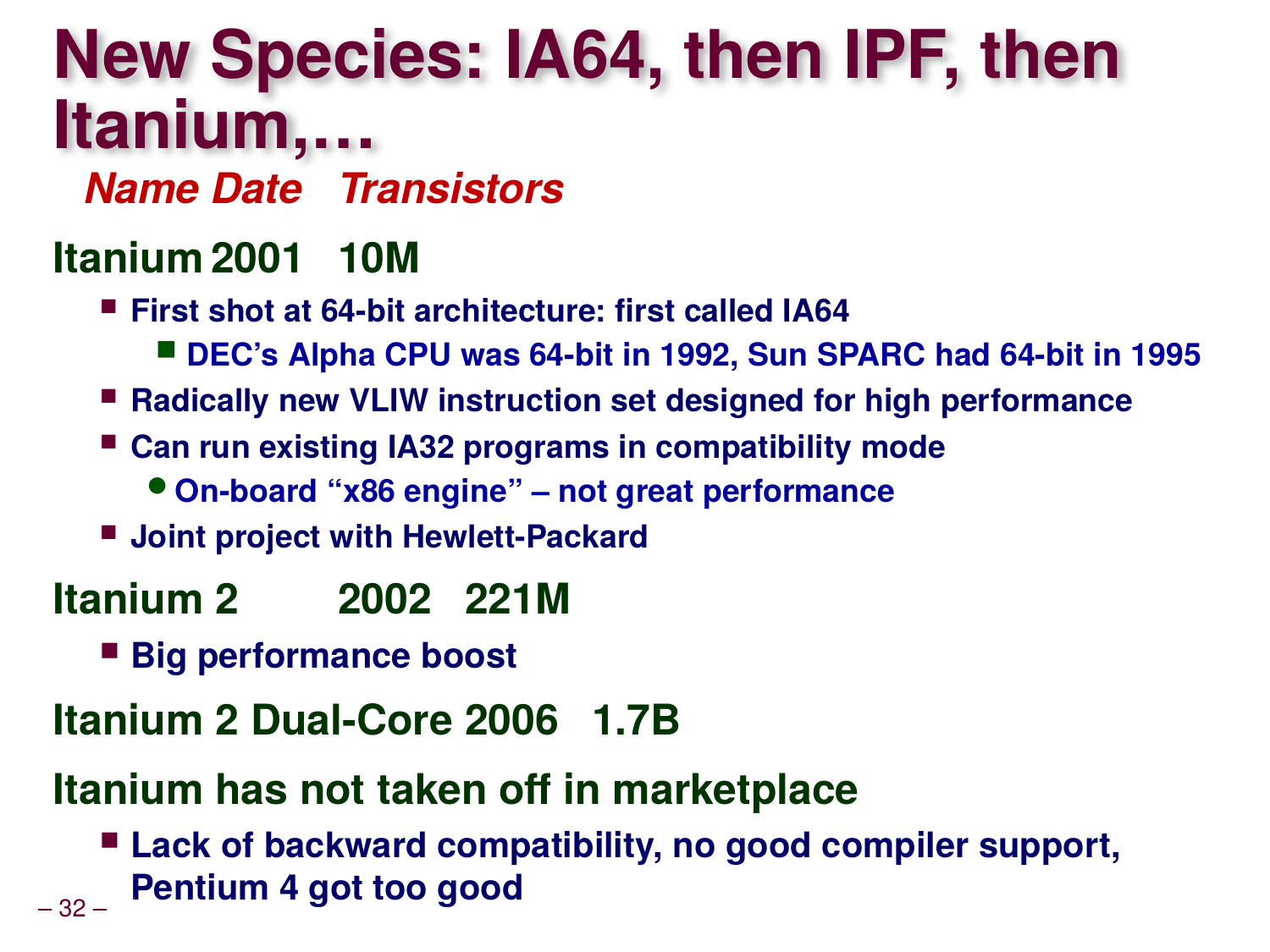

# New Species: IA64, then IPF, then Itanium,…
	Name	Date	Transistors
Itanium	2001	10M
First shot at 64-bit architecture: first called IA64
DEC’s Alpha CPU was 64-bit in 1992, Sun SPARC had 64-bit in 1995
Radically new VLIW instruction set designed for high performance
Can run existing IA32 programs in compatibility mode
On-board “x86 engine” – not great performance
Joint project with Hewlett-Packard
Itanium 2	2002	221M
Big performance boost
Itanium 2 Dual-Core	2006	1.7B
Itanium has not taken off in marketplace
Lack of backward compatibility, no good compiler support, Pentium 4 got too good